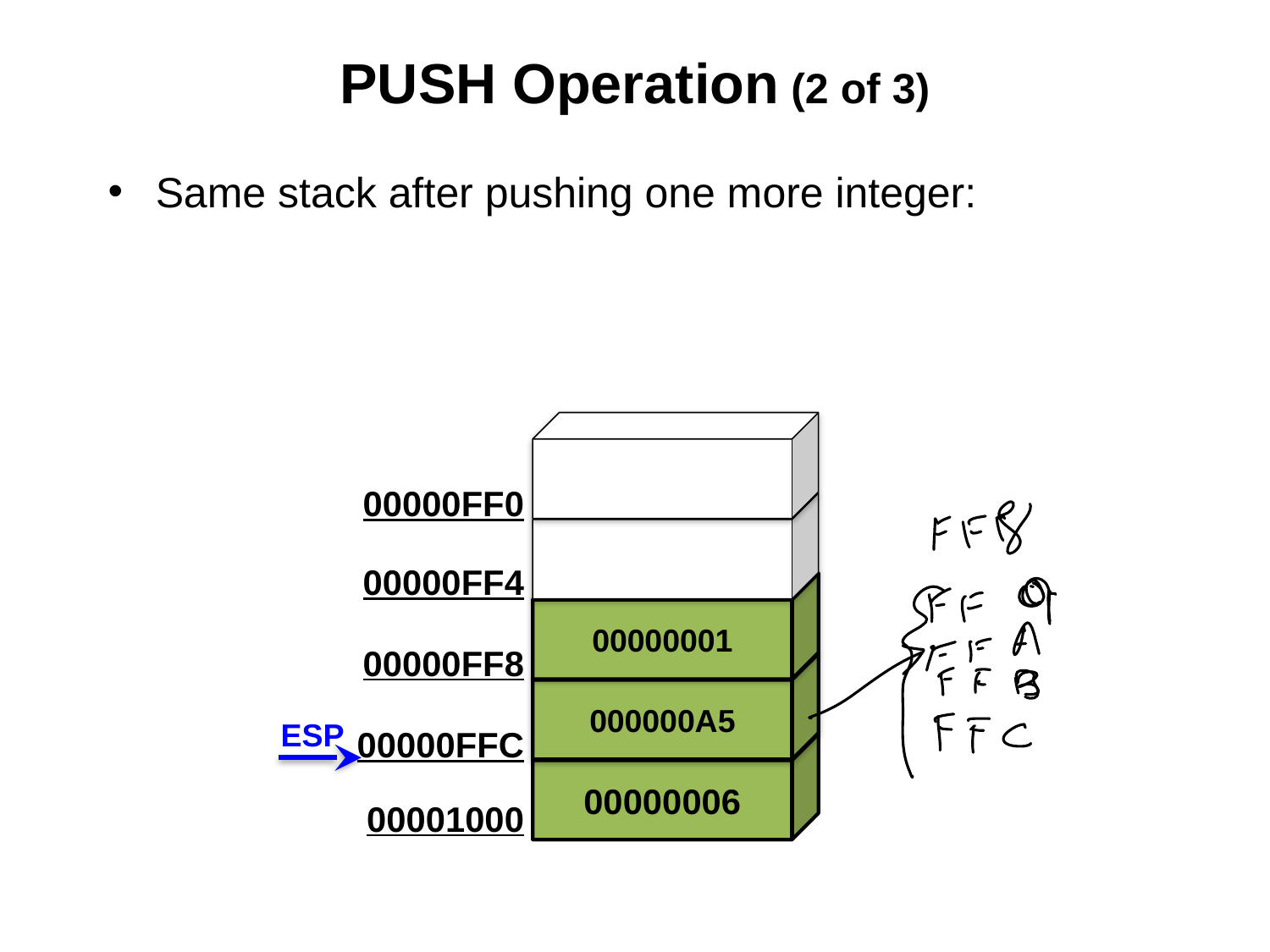

# PUSH Operation (2 of 3)
Same stack after pushing one more integer:

00000FF0

00000FF4
00000001
00000FF8
000000A5
ESP
00000FFC
00000006
00001000